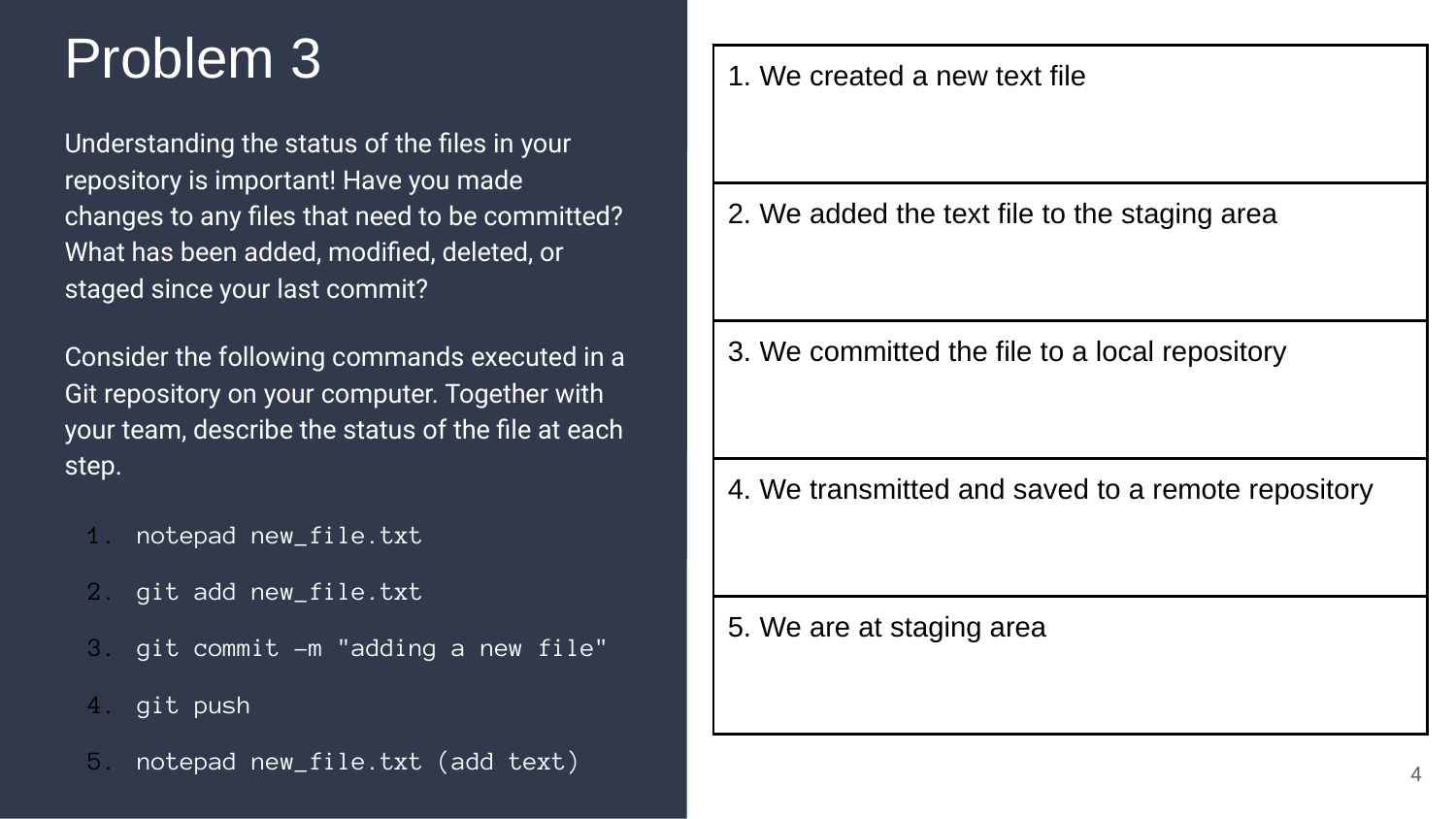

# Problem 3
| 1. We created a new text file |
| --- |
| 2. We added the text file to the staging area |
| 3. We committed the file to a local repository |
| 4. We transmitted and saved to a remote repository |
| 5. We are at staging area |
Understanding the status of the files in your repository is important! Have you made changes to any files that need to be committed? What has been added, modified, deleted, or staged since your last commit?
Consider the following commands executed in a Git repository on your computer. Together with your team, describe the status of the file at each step.
notepad new_file.txt
git add new_file.txt
git commit -m "adding a new file"
git push
notepad new_file.txt (add text)
4